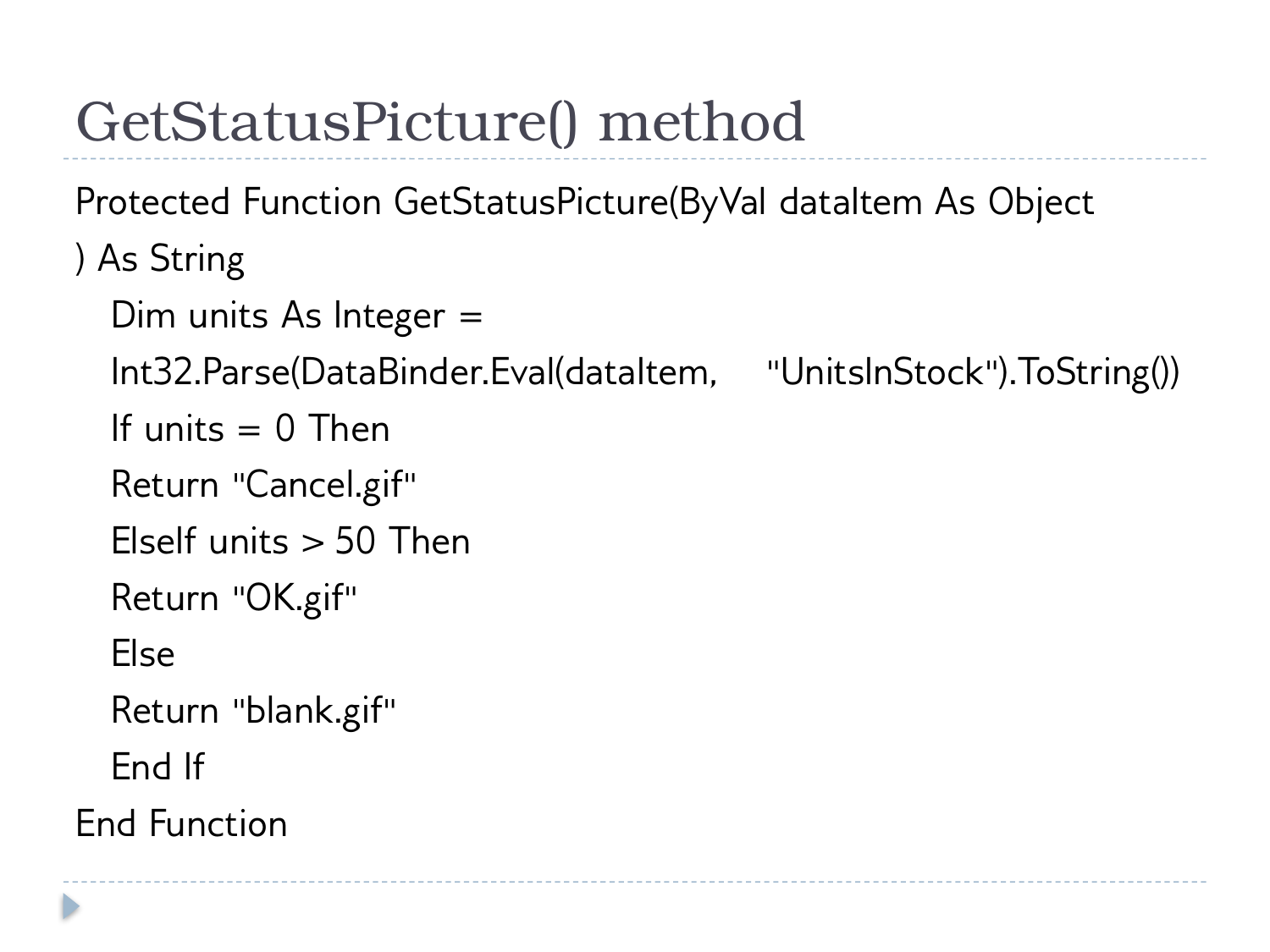

# GetStatusPicture() method
Protected Function GetStatusPicture(ByVal dataItem As Object
) As String
	Dim units As Integer =
		Int32.Parse(DataBinder.Eval(dataItem, 			"UnitsInStock").ToString())
	If units = 0 Then
		Return "Cancel.gif"
	ElseIf units > 50 Then
		Return "OK.gif"
	Else
		Return "blank.gif"
	End If
End Function